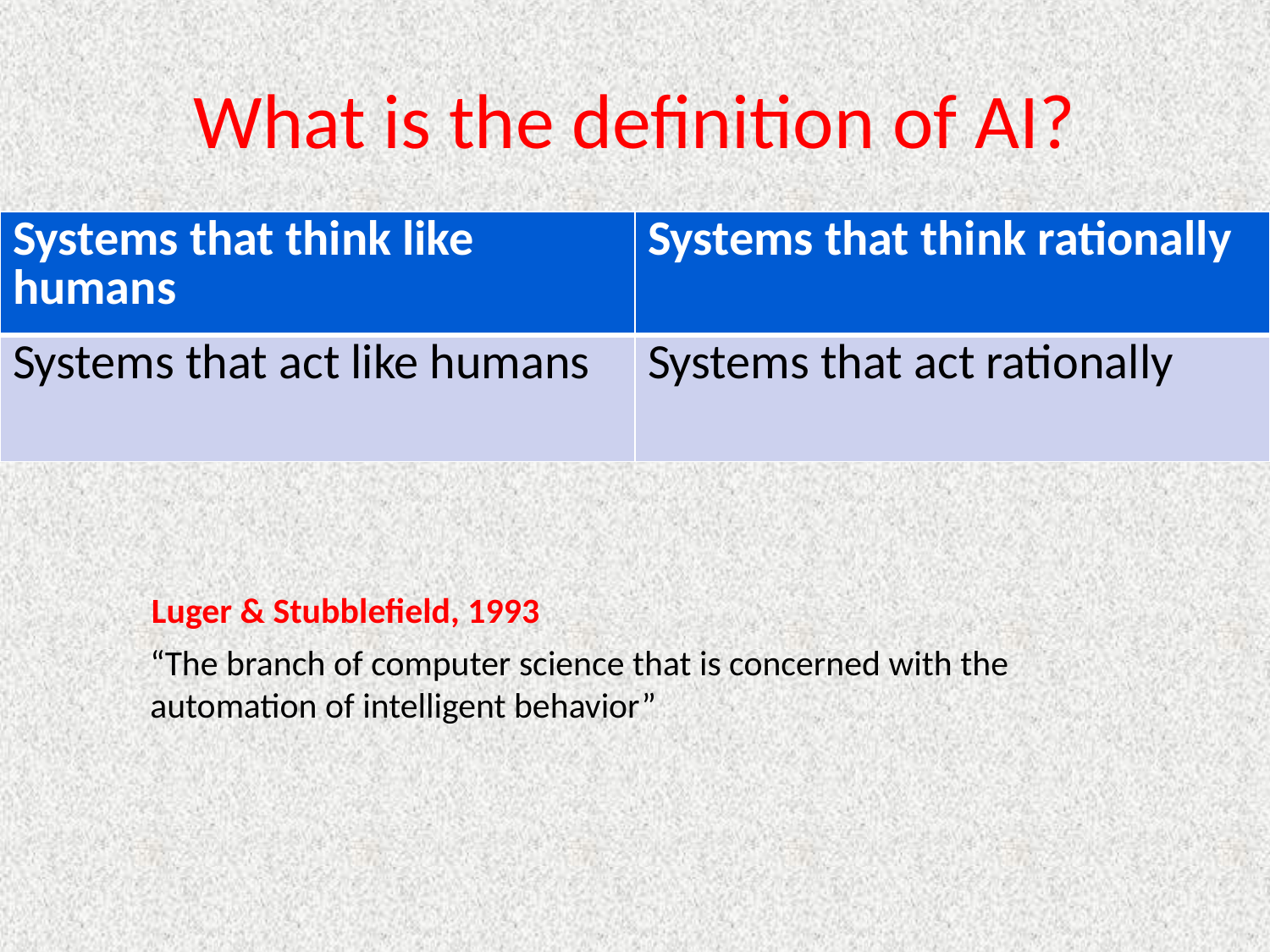

# What is the definition of AI?
| Systems that think like humans | Systems that think rationally |
| --- | --- |
| Systems that act like humans | Systems that act rationally |
Luger & Stubblefield, 1993
“The branch of computer science that is concerned with the automation of intelligent behavior”